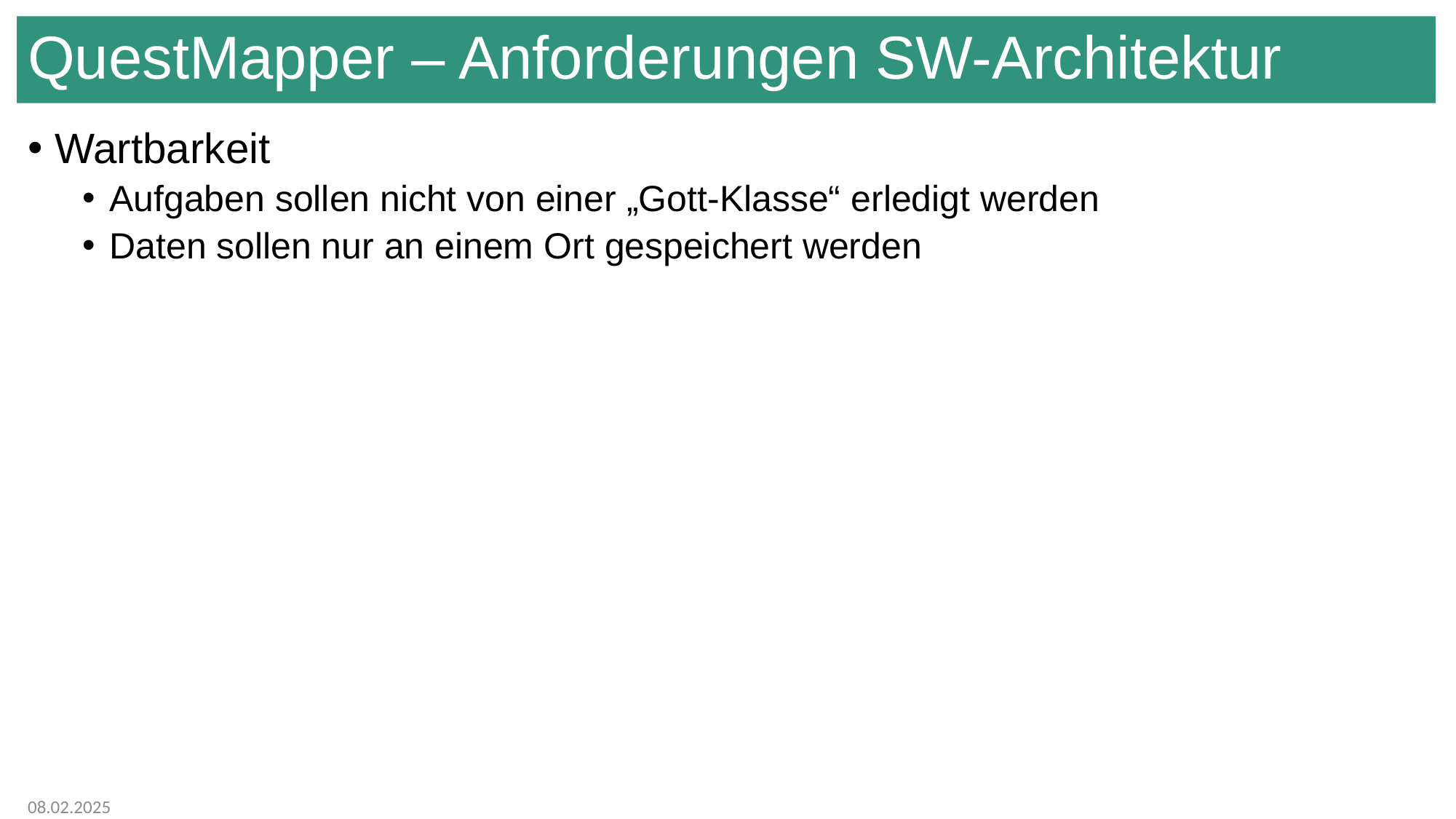

# QuestMapper – Anforderungen SW-Architektur
Wartbarkeit
Aufgaben sollen nicht von einer „Gott-Klasse“ erledigt werden
Daten sollen nur an einem Ort gespeichert werden

08.02.2025